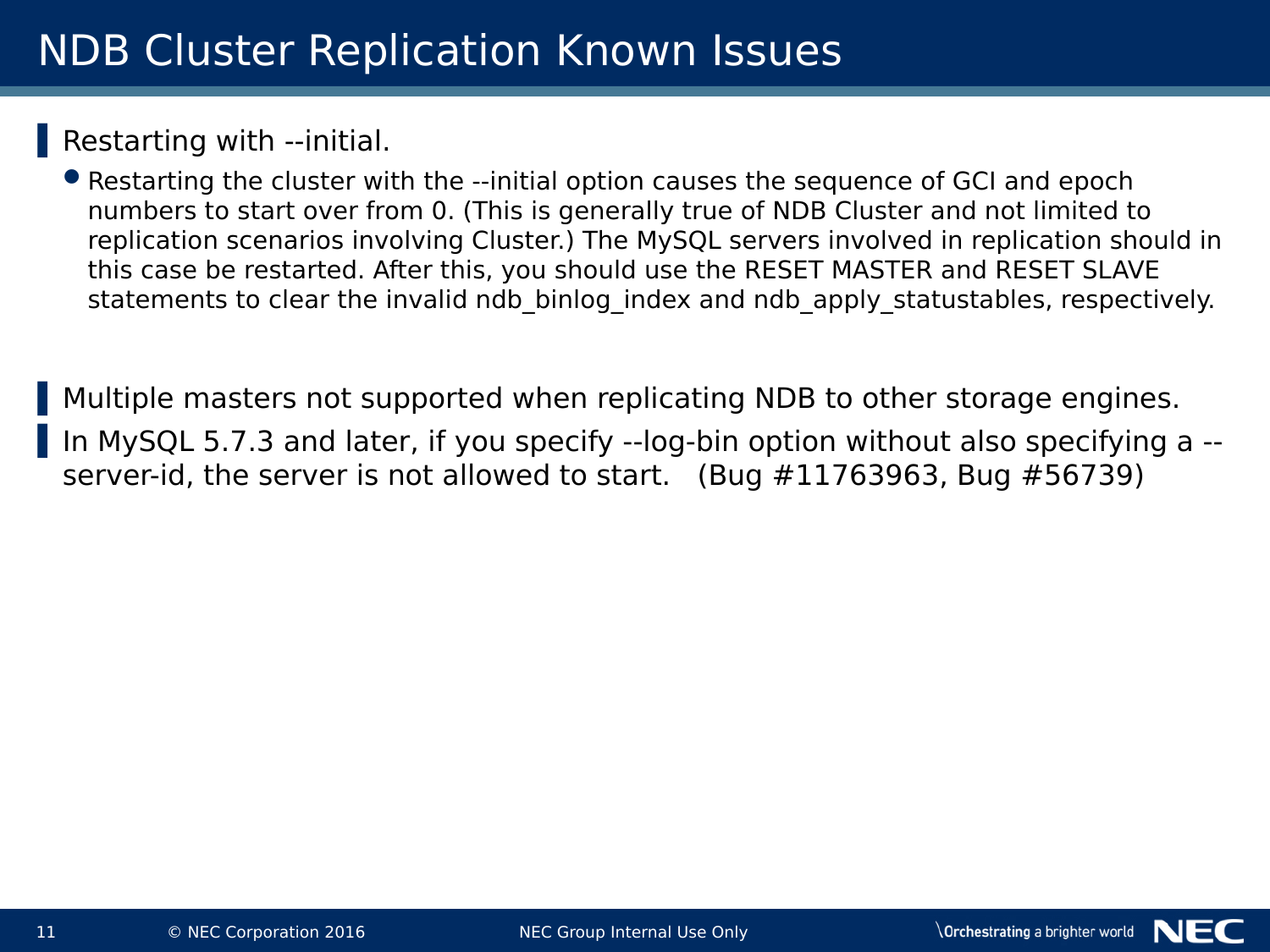

# NDB Cluster Replication Known Issues
Restarting with --initial.
Restarting the cluster with the --initial option causes the sequence of GCI and epoch numbers to start over from 0. (This is generally true of NDB Cluster and not limited to replication scenarios involving Cluster.) The MySQL servers involved in replication should in this case be restarted. After this, you should use the RESET MASTER and RESET SLAVE statements to clear the invalid ndb_binlog_index and ndb_apply_statustables, respectively.

Multiple masters not supported when replicating NDB to other storage engines.
In MySQL 5.7.3 and later, if you specify --log-bin option without also specifying a --server-id, the server is not allowed to start.   (Bug #11763963, Bug #56739)